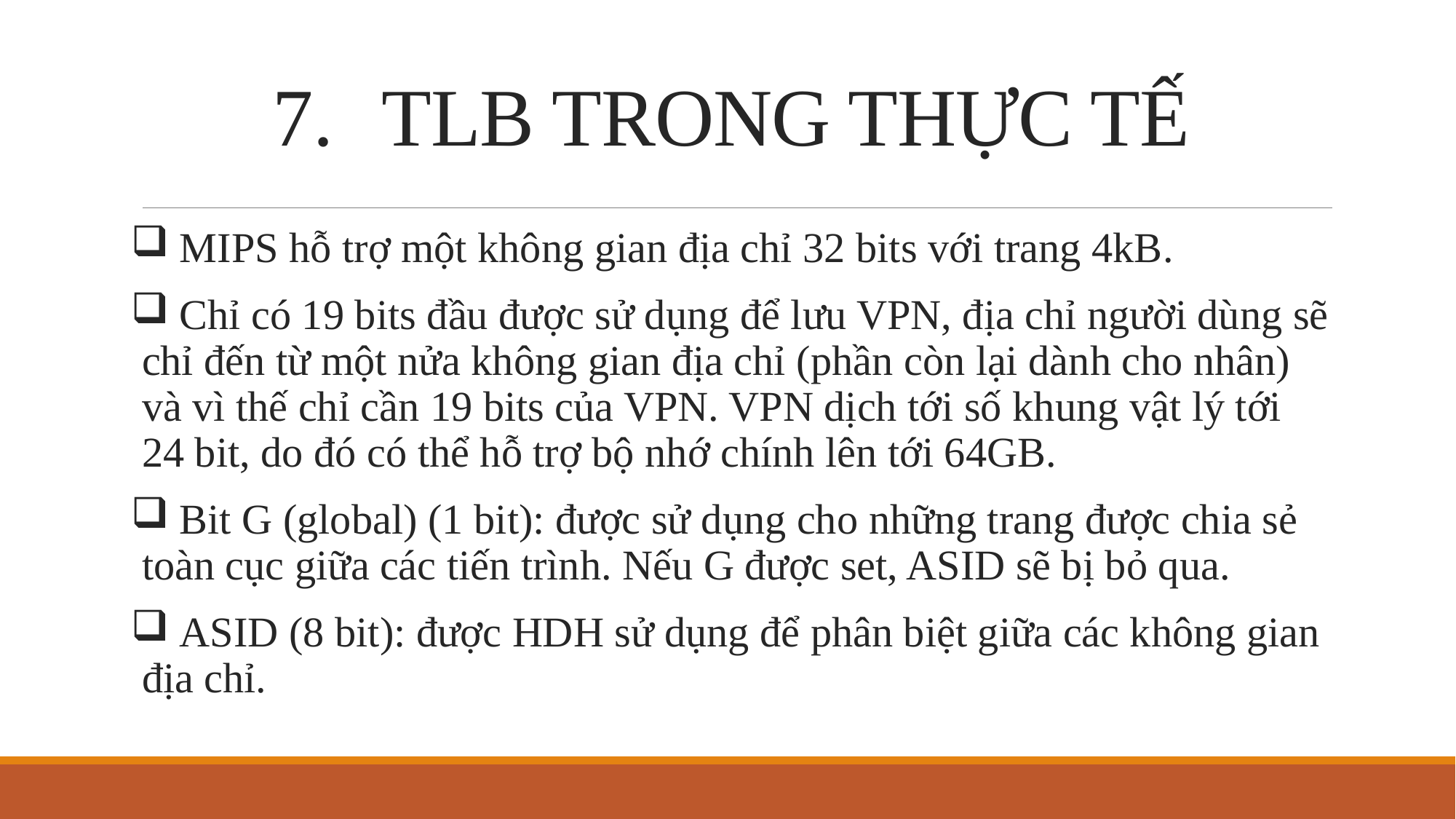

# TLB TRONG THỰC TẾ
 MIPS hỗ trợ một không gian địa chỉ 32 bits với trang 4kB.
 Chỉ có 19 bits đầu được sử dụng để lưu VPN, địa chỉ người dùng sẽ chỉ đến từ một nửa không gian địa chỉ (phần còn lại dành cho nhân) và vì thế chỉ cần 19 bits của VPN. VPN dịch tới số khung vật lý tới 24 bit, do đó có thể hỗ trợ bộ nhớ chính lên tới 64GB.
 Bit G (global) (1 bit): được sử dụng cho những trang được chia sẻ toàn cục giữa các tiến trình. Nếu G được set, ASID sẽ bị bỏ qua.
 ASID (8 bit): được HDH sử dụng để phân biệt giữa các không gian địa chỉ.